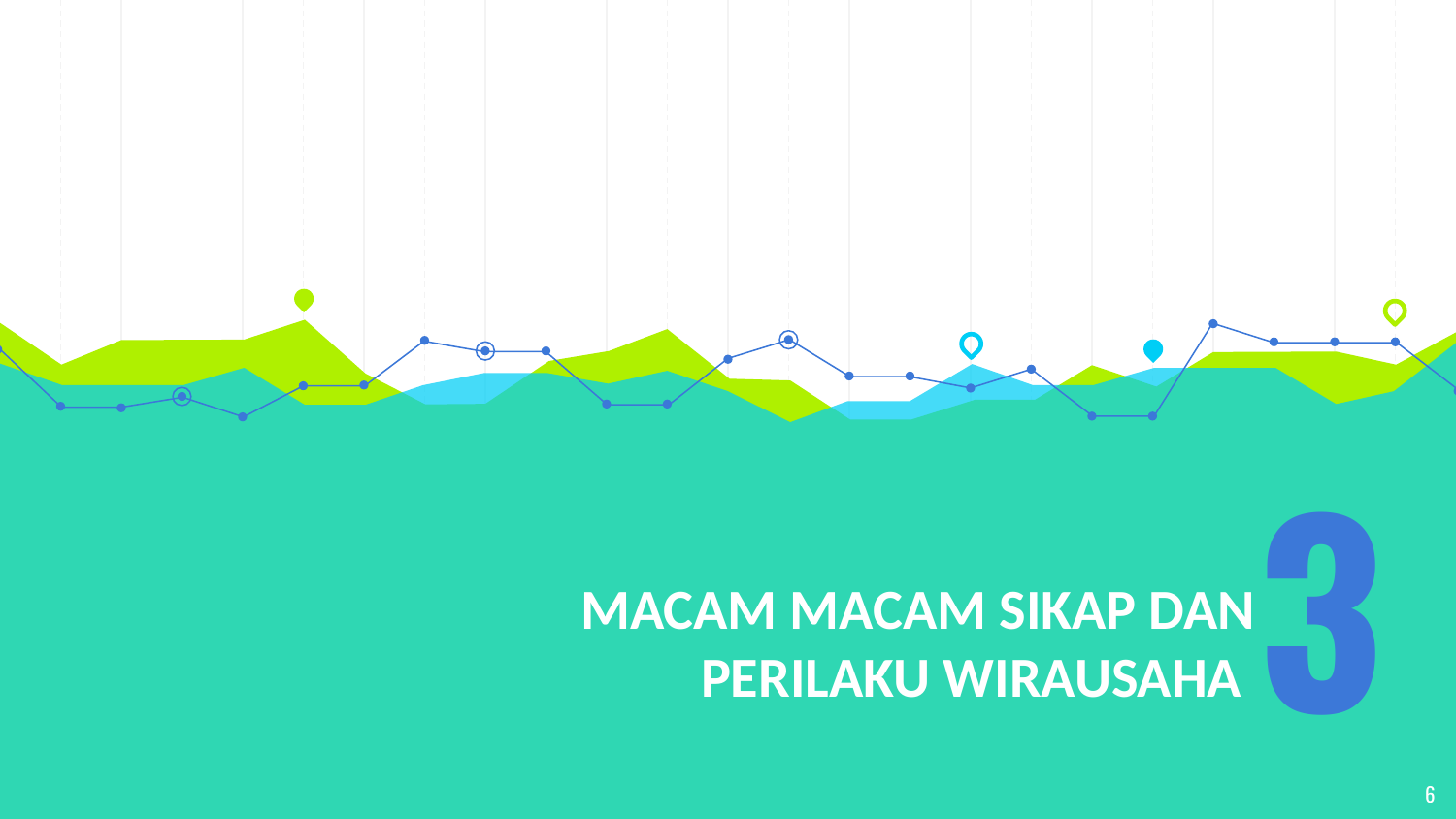

# MACAM MACAM SIKAP DAN PERILAKU WIRAUSAHA
3
6